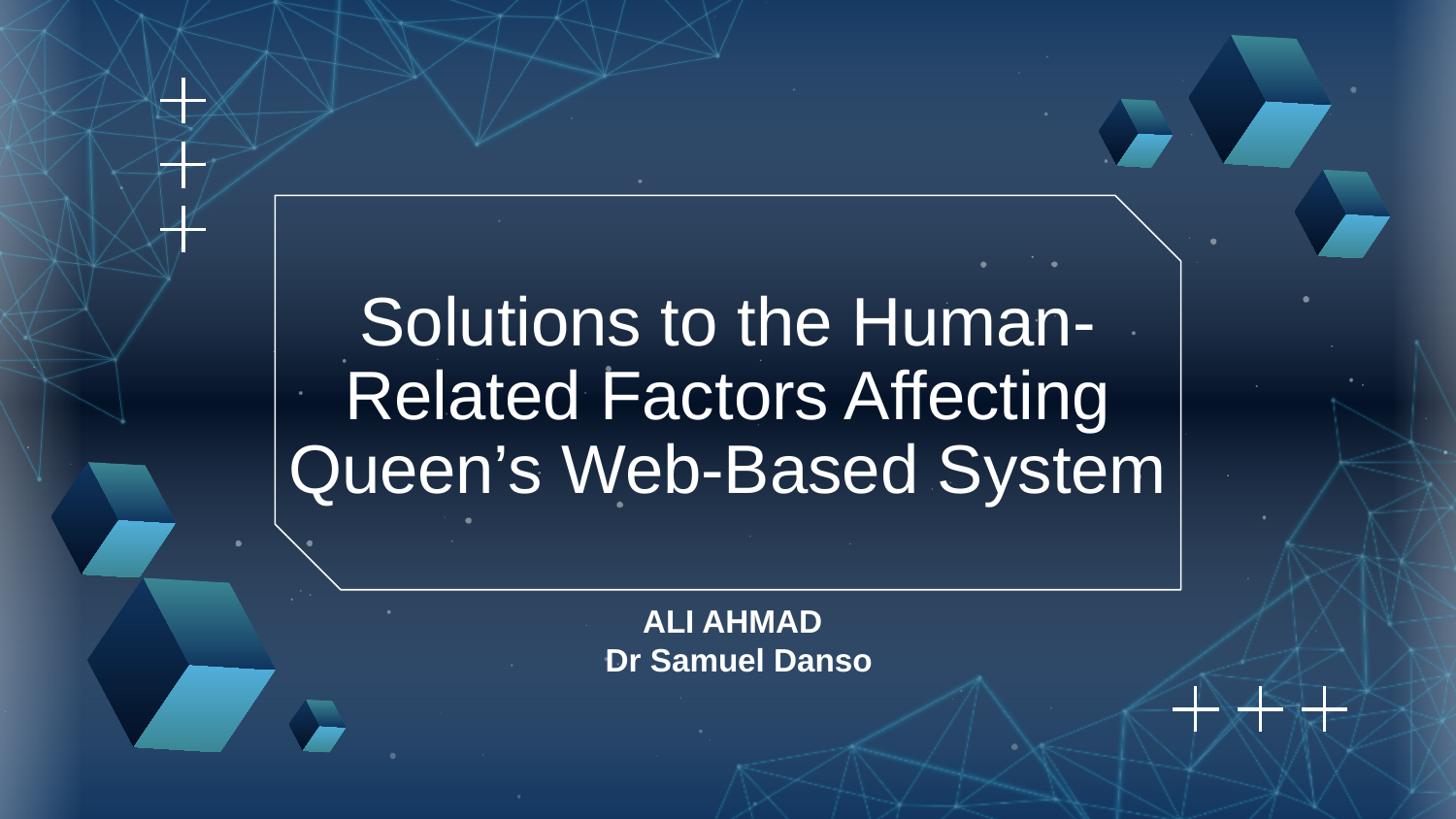

# Solutions to the Human-Related Factors Affecting Queen’s Web-Based System

 ALI AHMAD
Dr Samuel Danso